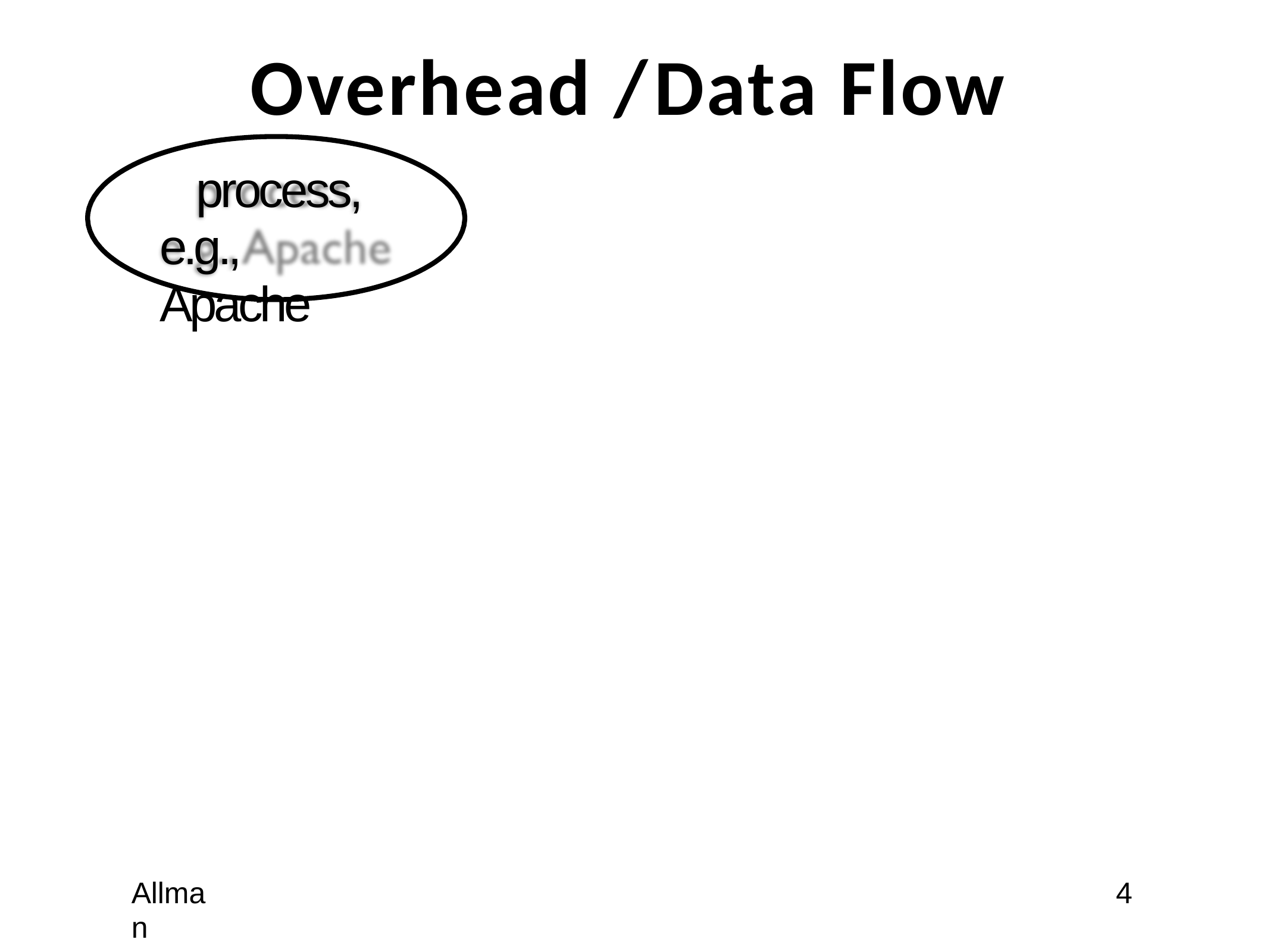

Overhead / Data Flow

process,  e.g., Apache

Allman
4